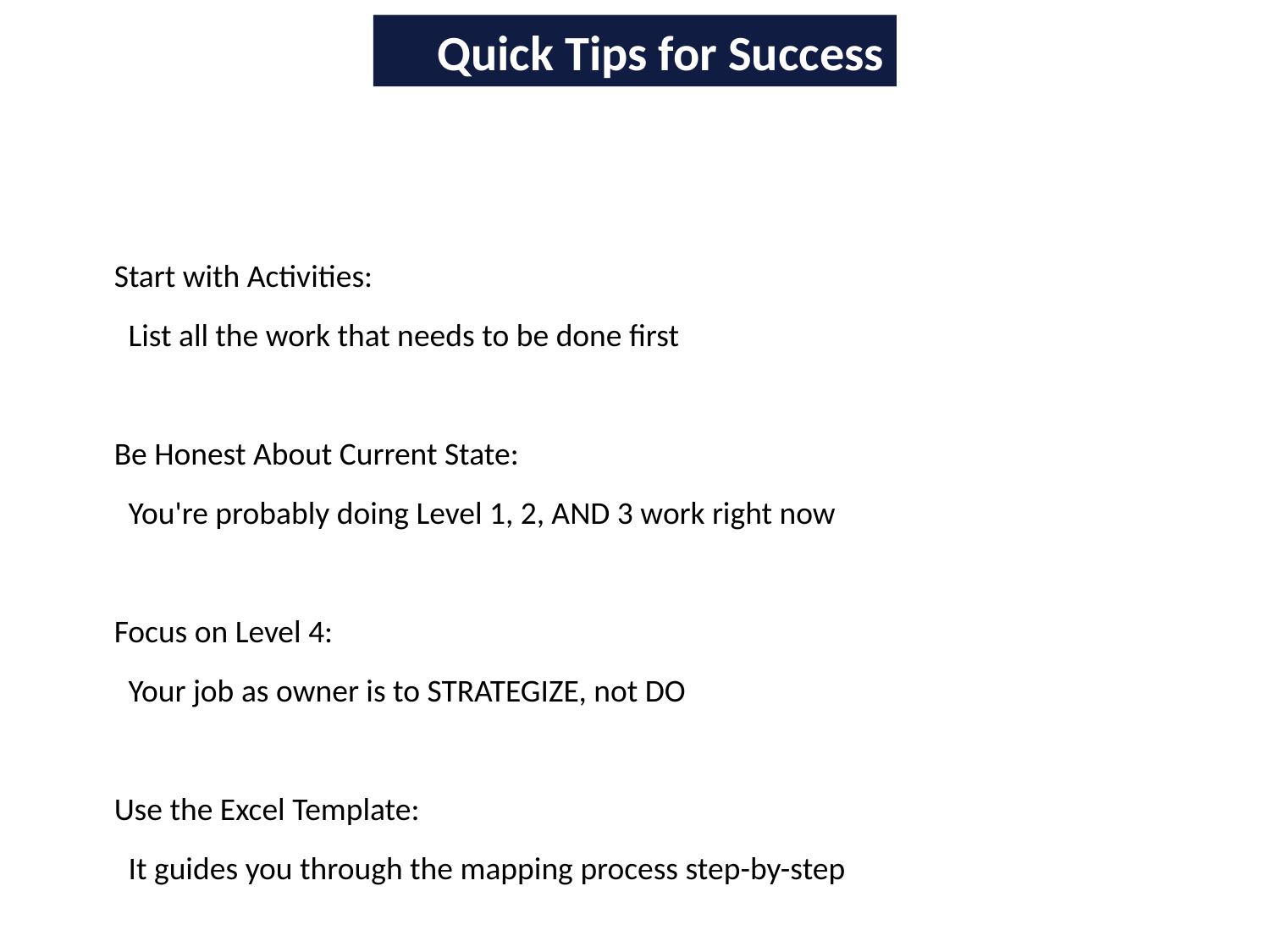

Quick Tips for Success

Start with Activities:
  List all the work that needs to be done first

Be Honest About Current State:
  You're probably doing Level 1, 2, AND 3 work right now

Focus on Level 4:
  Your job as owner is to STRATEGIZE, not DO

Use the Excel Template:
  It guides you through the mapping process step-by-step

Implement Gradually:
  You can't delegate everything overnight - take it slow